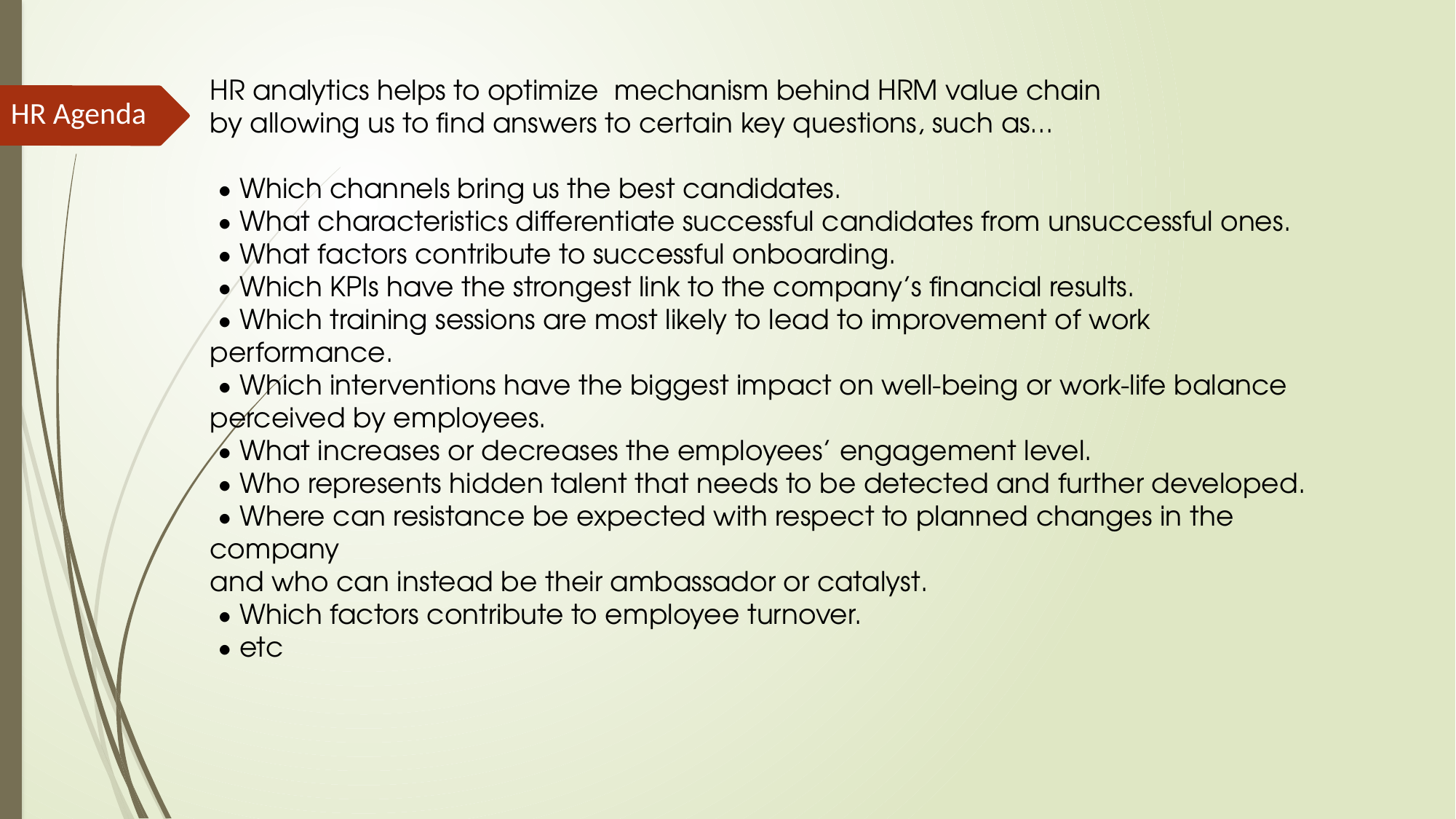

HR analytics helps to optimize  mechanism behind HRM value chain
by allowing us to find answers to certain key questions, such as…

 • Which channels bring us the best candidates.
 • What characteristics differentiate successful candidates from unsuccessful ones.
 • What factors contribute to successful onboarding.
 • Which KPIs have the strongest link to the company’s financial results.
 • Which training sessions are most likely to lead to improvement of work performance.
 • Which interventions have the biggest impact on well-being or work-life balance
perceived by employees.
 • What increases or decreases the employees’ engagement level.
 • Who represents hidden talent that needs to be detected and further developed.
 • Where can resistance be expected with respect to planned changes in the company
and who can instead be their ambassador or catalyst.
 • Which factors contribute to employee turnover.
 • etc
HR Agenda